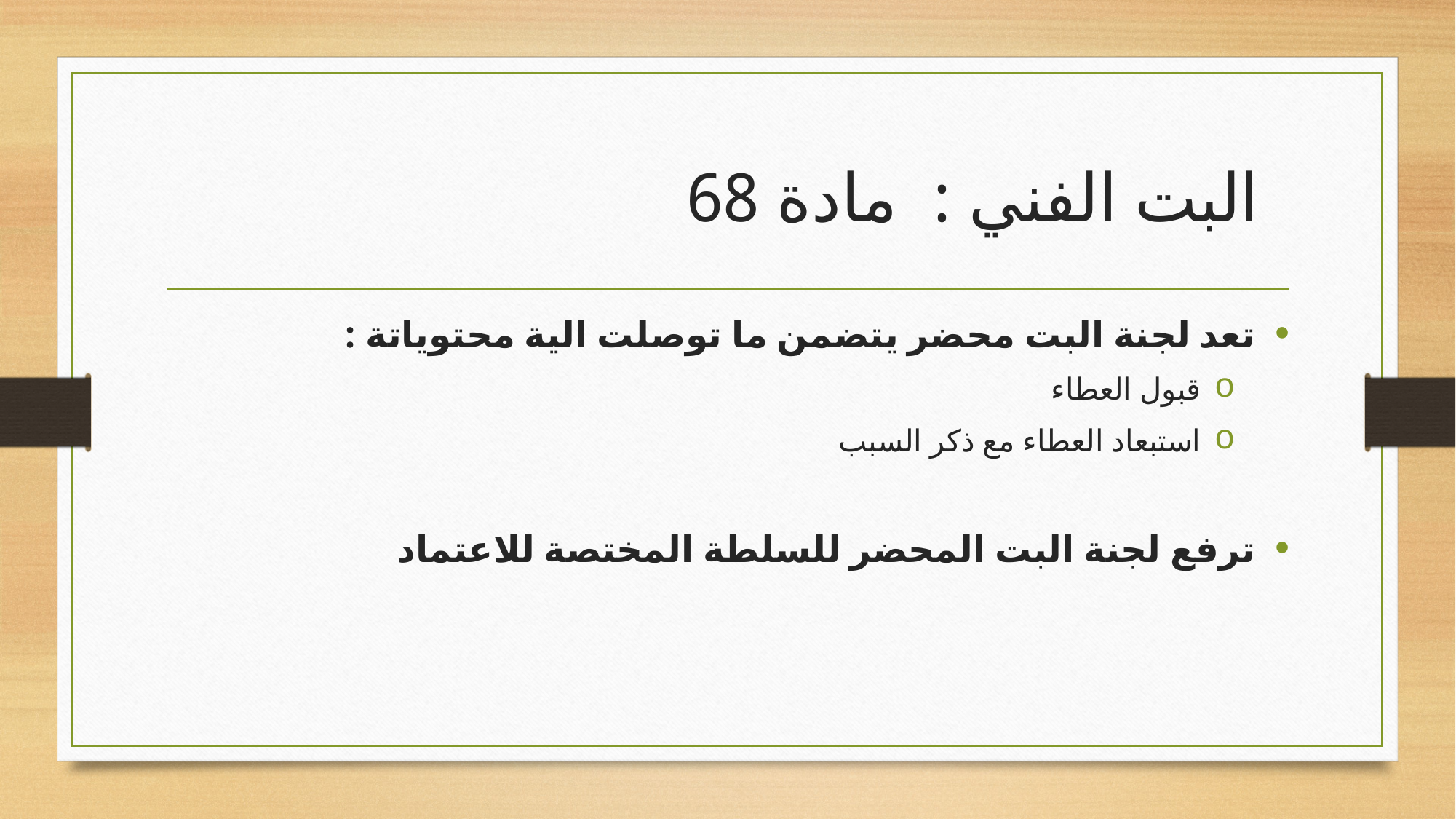

# البت الفني :  مادة 68
تعد لجنة البت محضر يتضمن ما توصلت الية محتوياتة :
قبول العطاء
استبعاد العطاء مع ذكر السبب

ترفع لجنة البت المحضر للسلطة المختصة للاعتماد